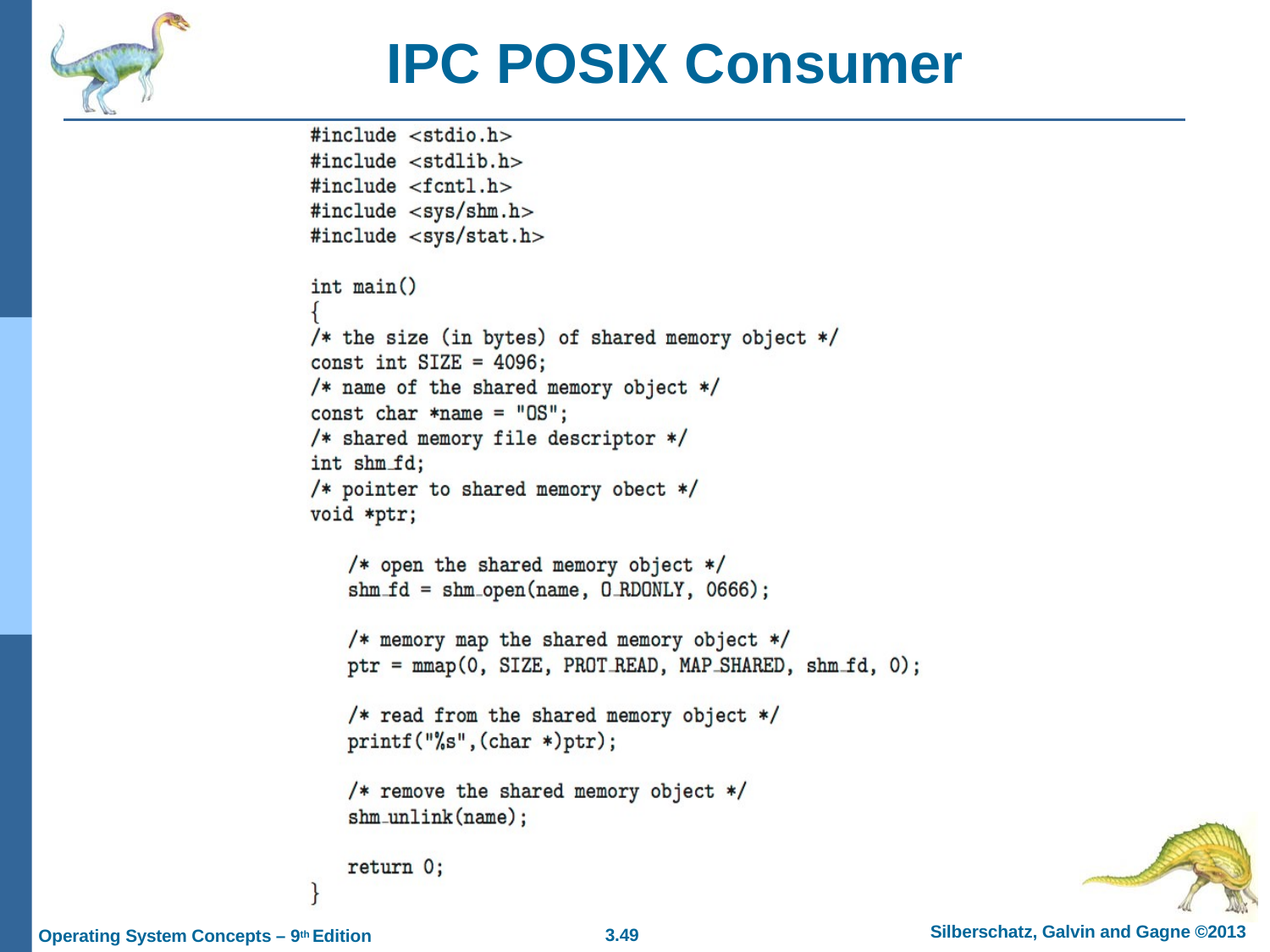

# IPC POSIX Consumer

Silberschatz, Galvin and Gagne ©2013
3.49
Operating System Concepts – 9th Edition